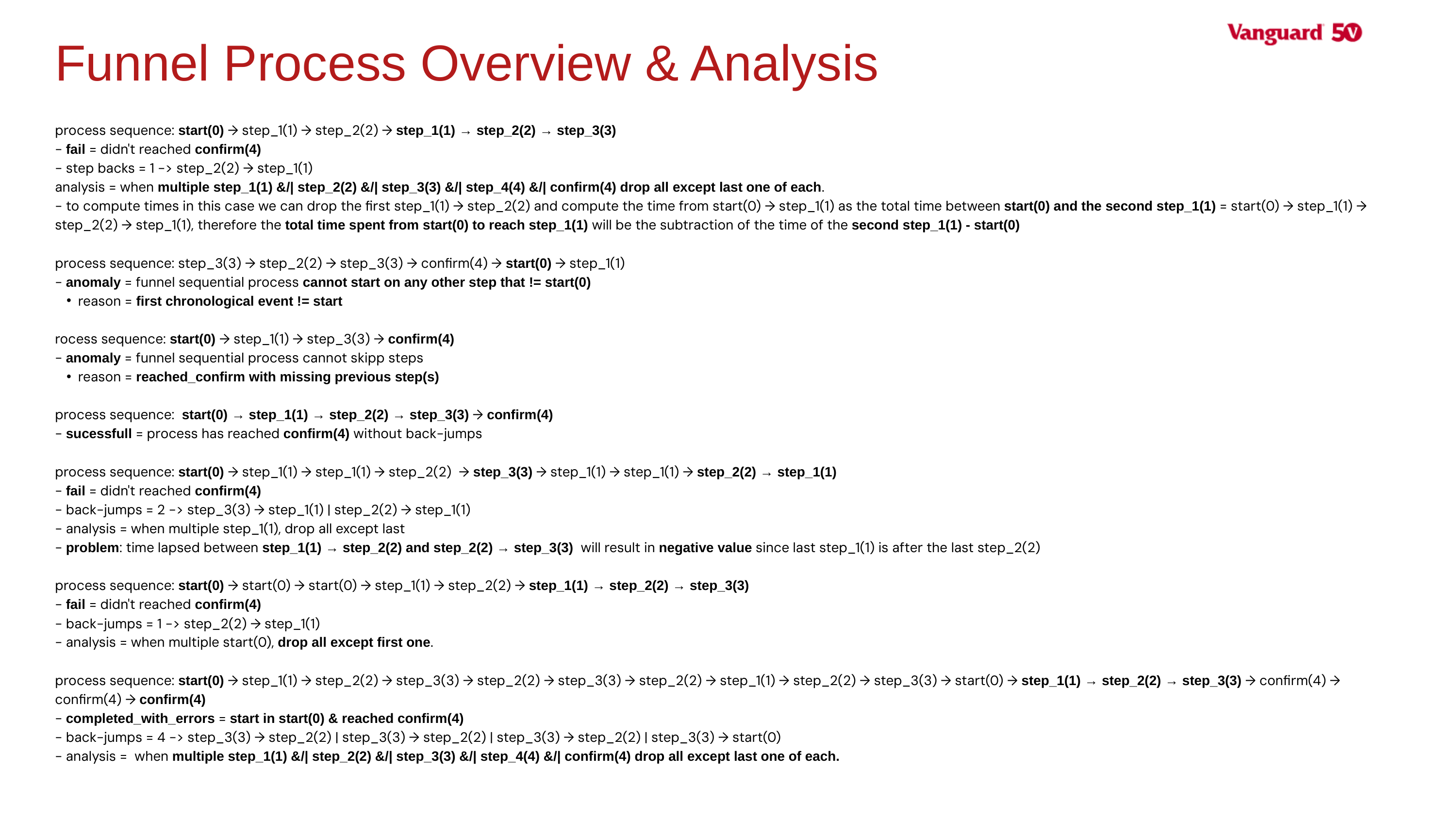

Funnel Process Overview & Analysis
process sequence: start(0) → step_1(1) → step_2(2) → step_1(1) → step_2(2) → step_3(3)
- fail = didn't reached confirm(4)
- step backs = 1 -> step_2(2) → step_1(1)
analysis = when multiple step_1(1) &/| step_2(2) &/| step_3(3) &/| step_4(4) &/| confirm(4) drop all except last one of each.
- to compute times in this case we can drop the first step_1(1) → step_2(2) and compute the time from start(0) → step_1(1) as the total time between start(0) and the second step_1(1) = start(0) → step_1(1) → step_2(2) → step_1(1), therefore the total time spent from start(0) to reach step_1(1) will be the subtraction of the time of the second step_1(1) - start(0)

process sequence: step_3(3) → step_2(2) → step_3(3) → confirm(4) → start(0) → step_1(1)
- anomaly = funnel sequential process cannot start on any other step that != start(0)
reason = first chronological event != start

rocess sequence: start(0) → step_1(1) → step_3(3) → confirm(4)
- anomaly = funnel sequential process cannot skipp steps
reason = reached_confirm with missing previous step(s)

process sequence:  start(0) → step_1(1) → step_2(2) → step_3(3) → confirm(4)
- sucessfull = process has reached confirm(4) without back-jumps

process sequence: start(0) → step_1(1) → step_1(1) → step_2(2)  → step_3(3) → step_1(1) → step_1(1) → step_2(2) → step_1(1)
- fail = didn't reached confirm(4)
- back-jumps = 2 -> step_3(3) → step_1(1) | step_2(2) → step_1(1)
- analysis = when multiple step_1(1), drop all except last
- problem: time lapsed between step_1(1) → step_2(2) and step_2(2) → step_3(3)  will result in negative value since last step_1(1) is after the last step_2(2)

process sequence: start(0) → start(0) → start(0) → step_1(1) → step_2(2) → step_1(1) → step_2(2) → step_3(3)
- fail = didn't reached confirm(4)
- back-jumps = 1 -> step_2(2) → step_1(1)
- analysis = when multiple start(0), drop all except first one.

process sequence: start(0) → step_1(1) → step_2(2) → step_3(3) → step_2(2) → step_3(3) → step_2(2) → step_1(1) → step_2(2) → step_3(3) → start(0) → step_1(1) → step_2(2) → step_3(3) → confirm(4) → confirm(4) → confirm(4)
- completed_with_errors = start in start(0) & reached confirm(4)
- back-jumps = 4 -> step_3(3) → step_2(2) | step_3(3) → step_2(2) | step_3(3) → step_2(2) | step_3(3) → start(0)
- analysis =  when multiple step_1(1) &/| step_2(2) &/| step_3(3) &/| step_4(4) &/| confirm(4) drop all except last one of each.